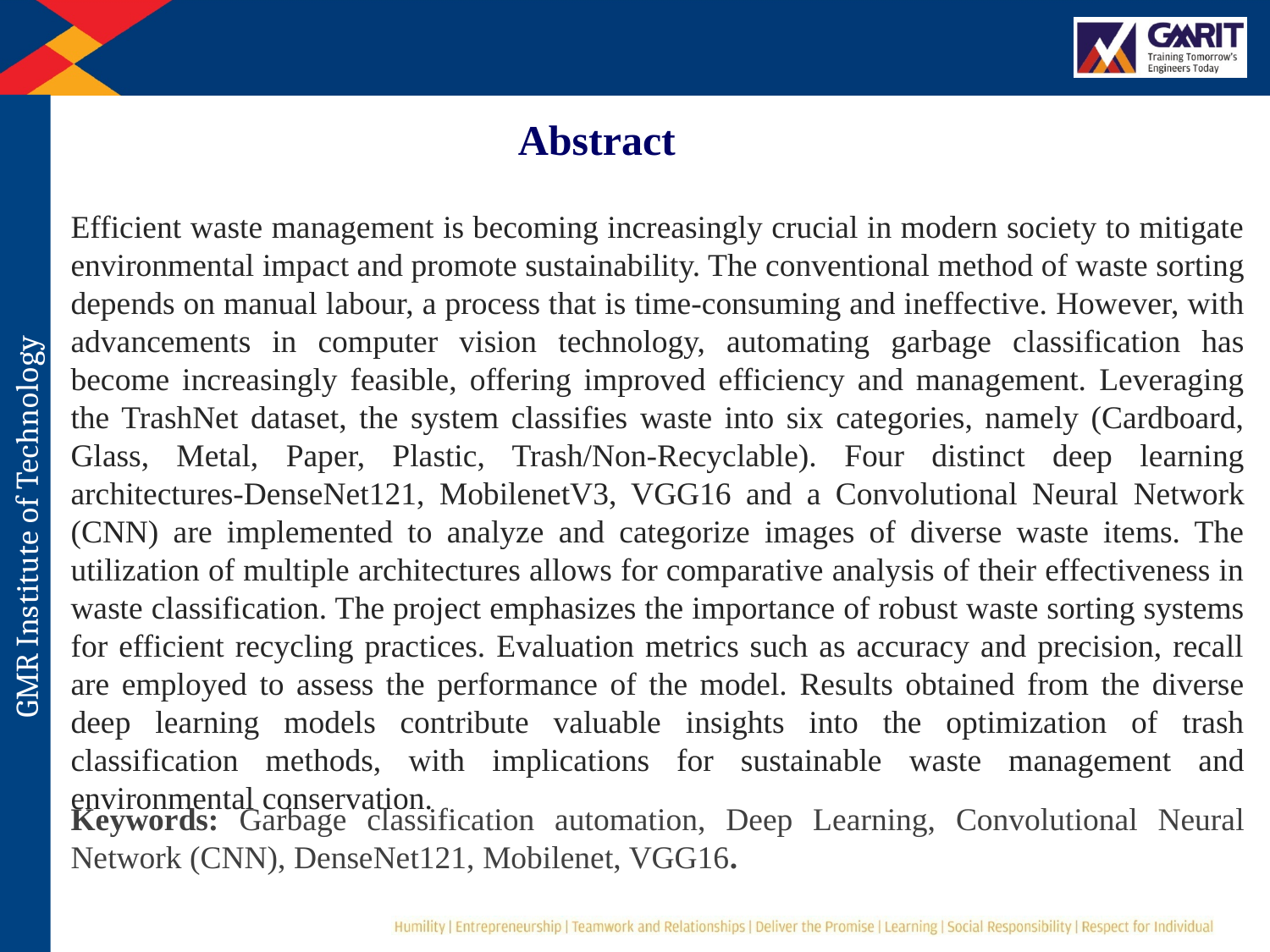

Abstract
Efficient waste management is becoming increasingly crucial in modern society to mitigate environmental impact and promote sustainability. The conventional method of waste sorting depends on manual labour, a process that is time-consuming and ineffective. However, with advancements in computer vision technology, automating garbage classification has become increasingly feasible, offering improved efficiency and management. Leveraging the TrashNet dataset, the system classifies waste into six categories, namely (Cardboard, Glass, Metal, Paper, Plastic, Trash/Non-Recyclable). Four distinct deep learning architectures-DenseNet121, MobilenetV3, VGG16 and a Convolutional Neural Network (CNN) are implemented to analyze and categorize images of diverse waste items. The utilization of multiple architectures allows for comparative analysis of their effectiveness in waste classification. The project emphasizes the importance of robust waste sorting systems for efficient recycling practices. Evaluation metrics such as accuracy and precision, recall are employed to assess the performance of the model. Results obtained from the diverse deep learning models contribute valuable insights into the optimization of trash classification methods, with implications for sustainable waste management and environmental conservation.
Keywords: Garbage classification automation, Deep Learning, Convolutional Neural Network (CNN), DenseNet121, Mobilenet, VGG16.